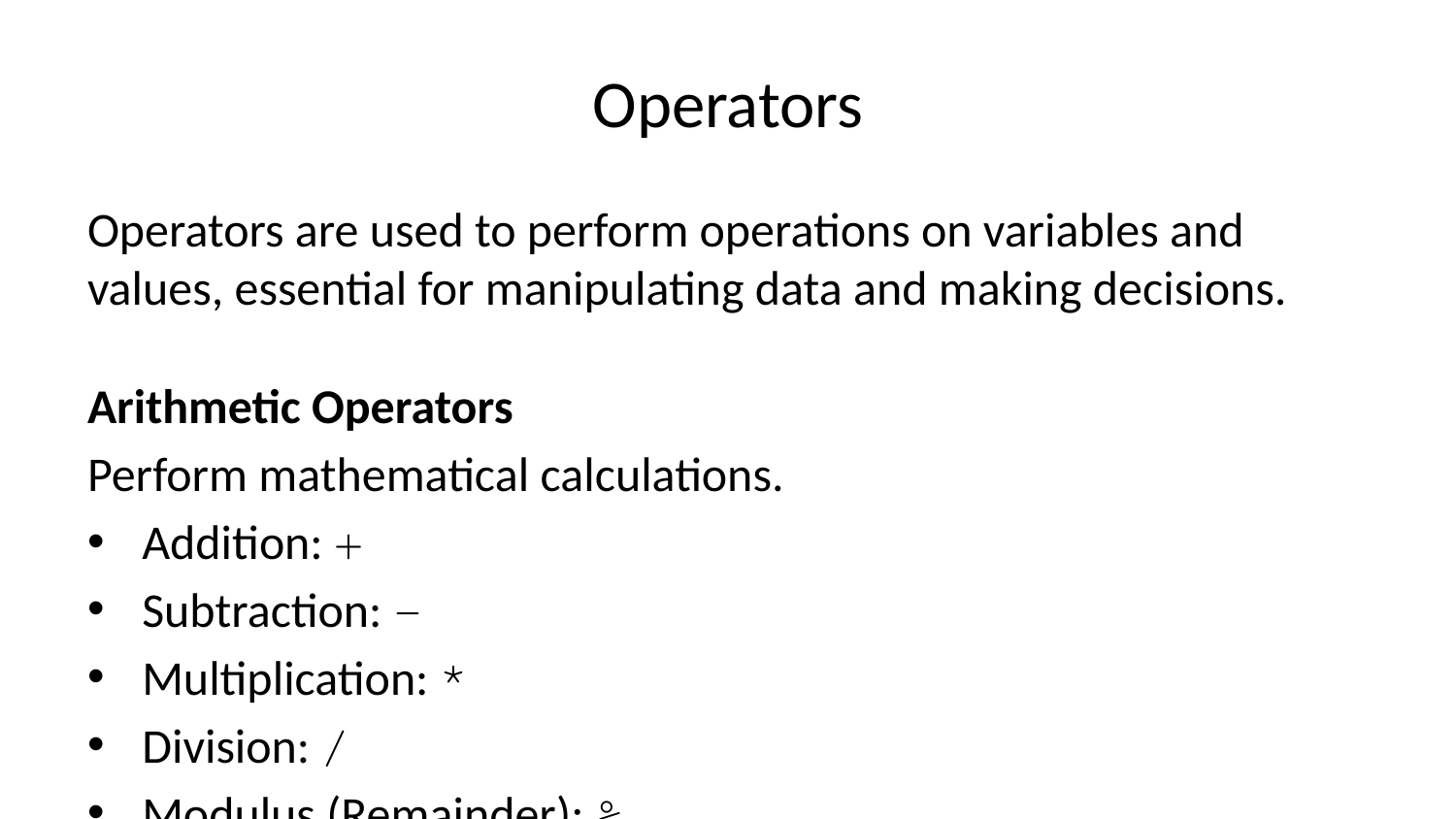

# Operators
Operators are used to perform operations on variables and values, essential for manipulating data and making decisions.
Arithmetic Operators
Perform mathematical calculations.
Addition: +
Subtraction: -
Multiplication: *
Division: /
Modulus (Remainder): %